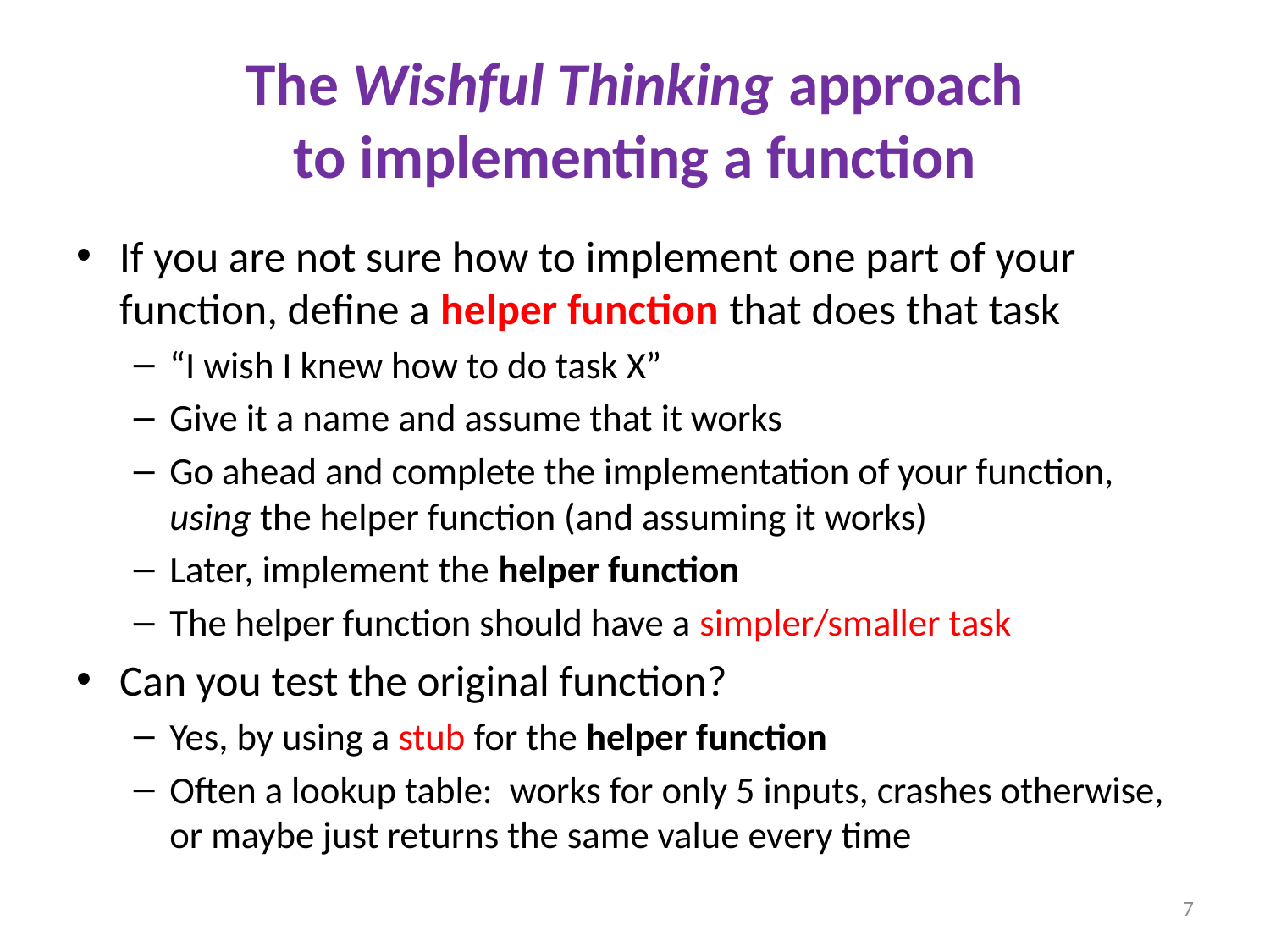

# The Wishful Thinking approach to implementing a function
If you are not sure how to implement one part of your function, define a helper function that does that task
“I wish I knew how to do task X”
Give it a name and assume that it works
Go ahead and complete the implementation of your function, using the helper function (and assuming it works)
Later, implement the helper function
The helper function should have a simpler/smaller task
Can you test the original function?
Yes, by using a stub for the helper function
Often a lookup table:  works for only 5 inputs, crashes otherwise, or maybe just returns the same value every time
7